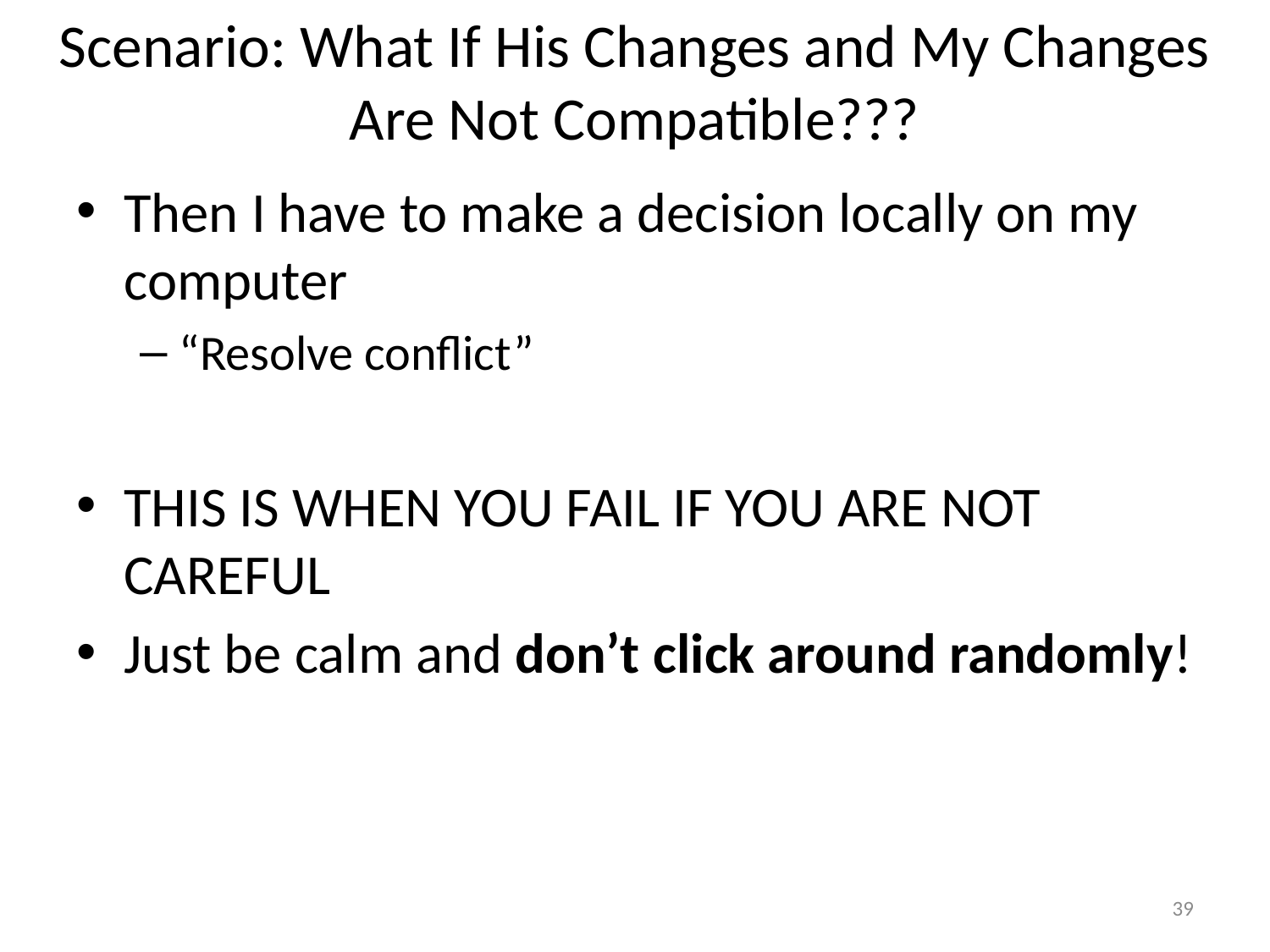

# Scenario: What If His Changes and My Changes Are Not Compatible???
Then I have to make a decision locally on my computer
“Resolve conflict”

THIS IS WHEN YOU FAIL IF YOU ARE NOT CAREFUL
Just be calm and don’t click around randomly!
39